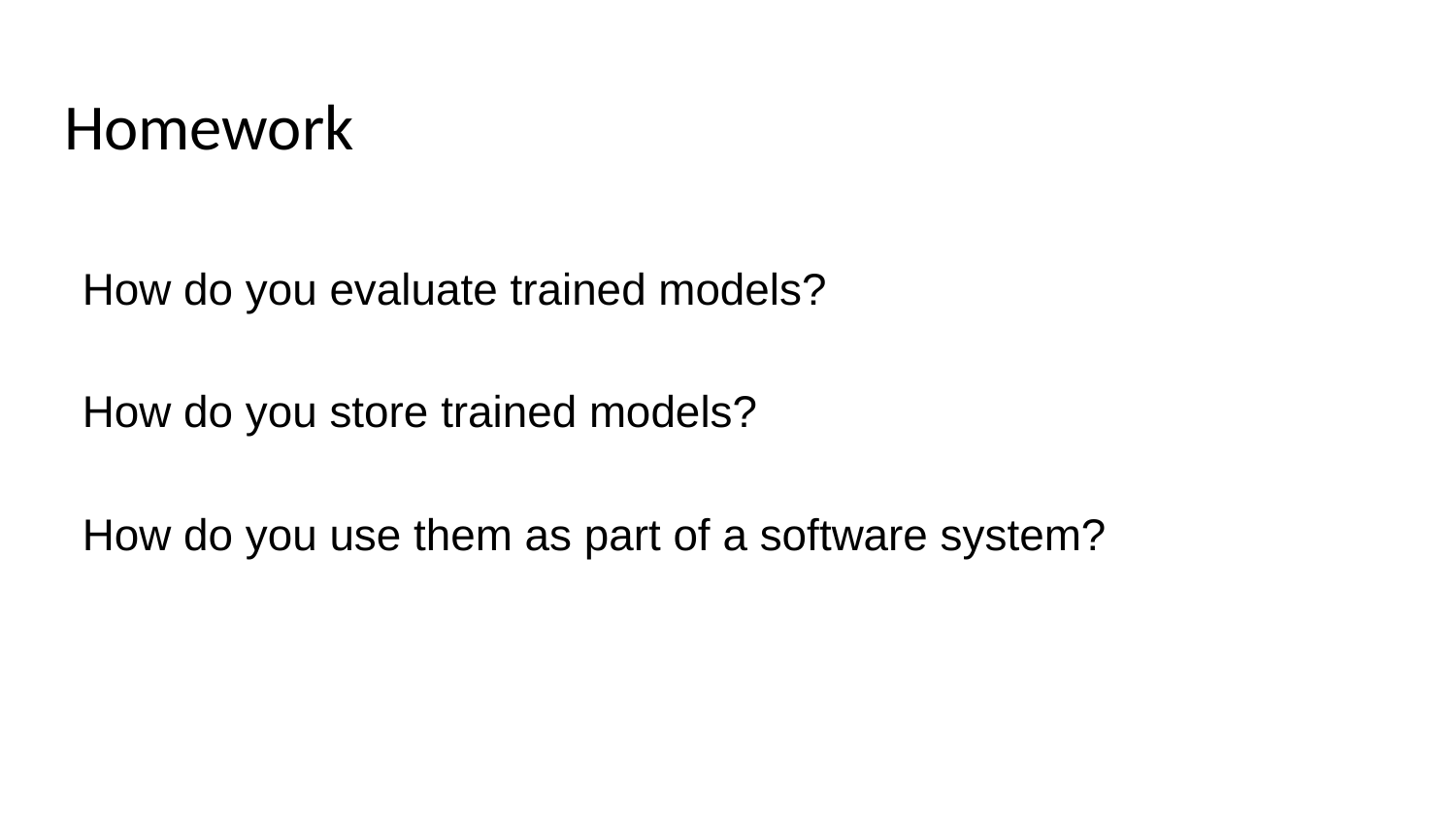

# Homework
How do you evaluate trained models?

How do you store trained models?

How do you use them as part of a software system?